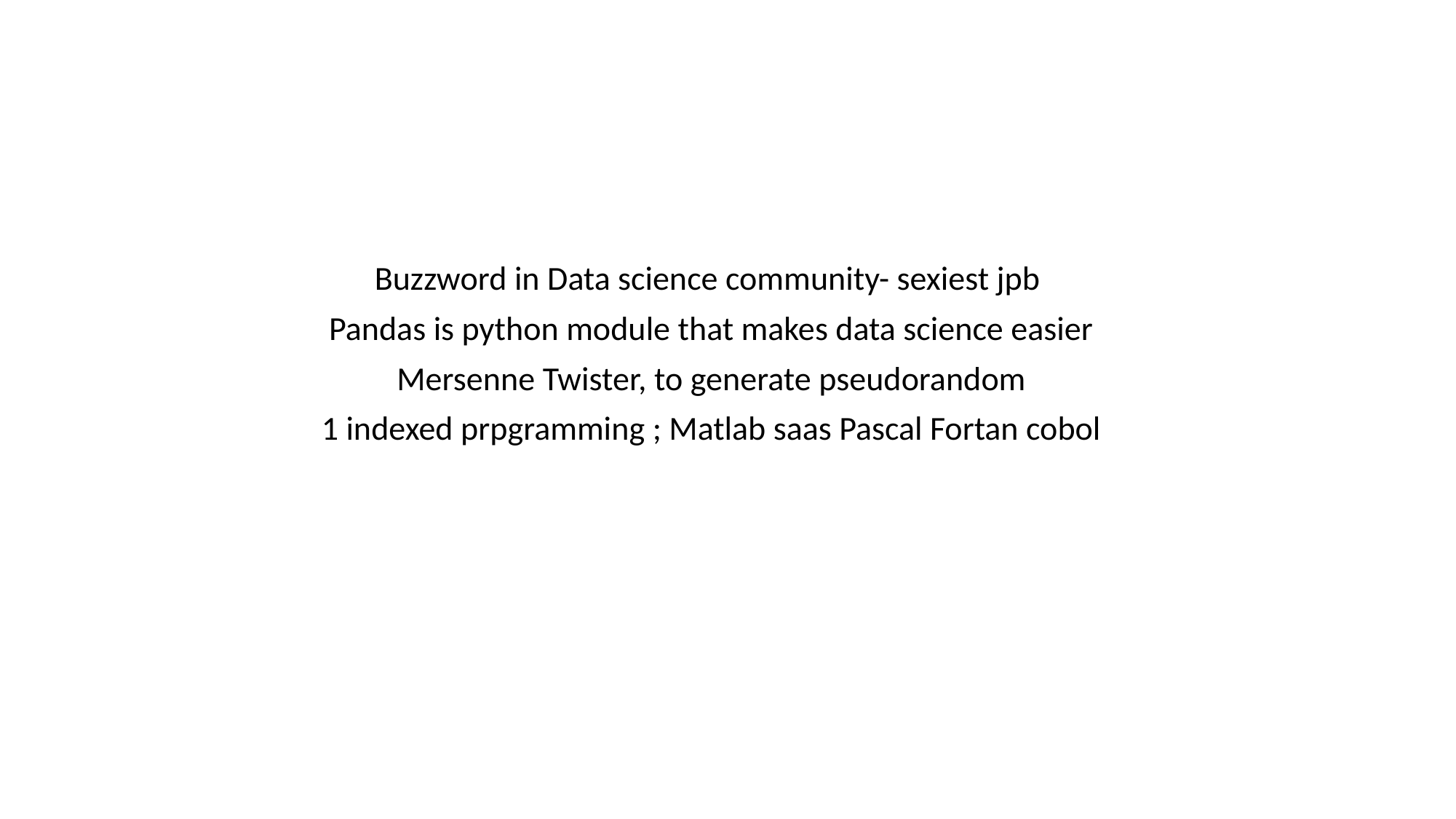

Buzzword in Data science community- sexiest jpb
Pandas is python module that makes data science easier
 Mersenne Twister, to generate pseudorandom
1 indexed prpgramming ; Matlab saas Pascal Fortan cobol